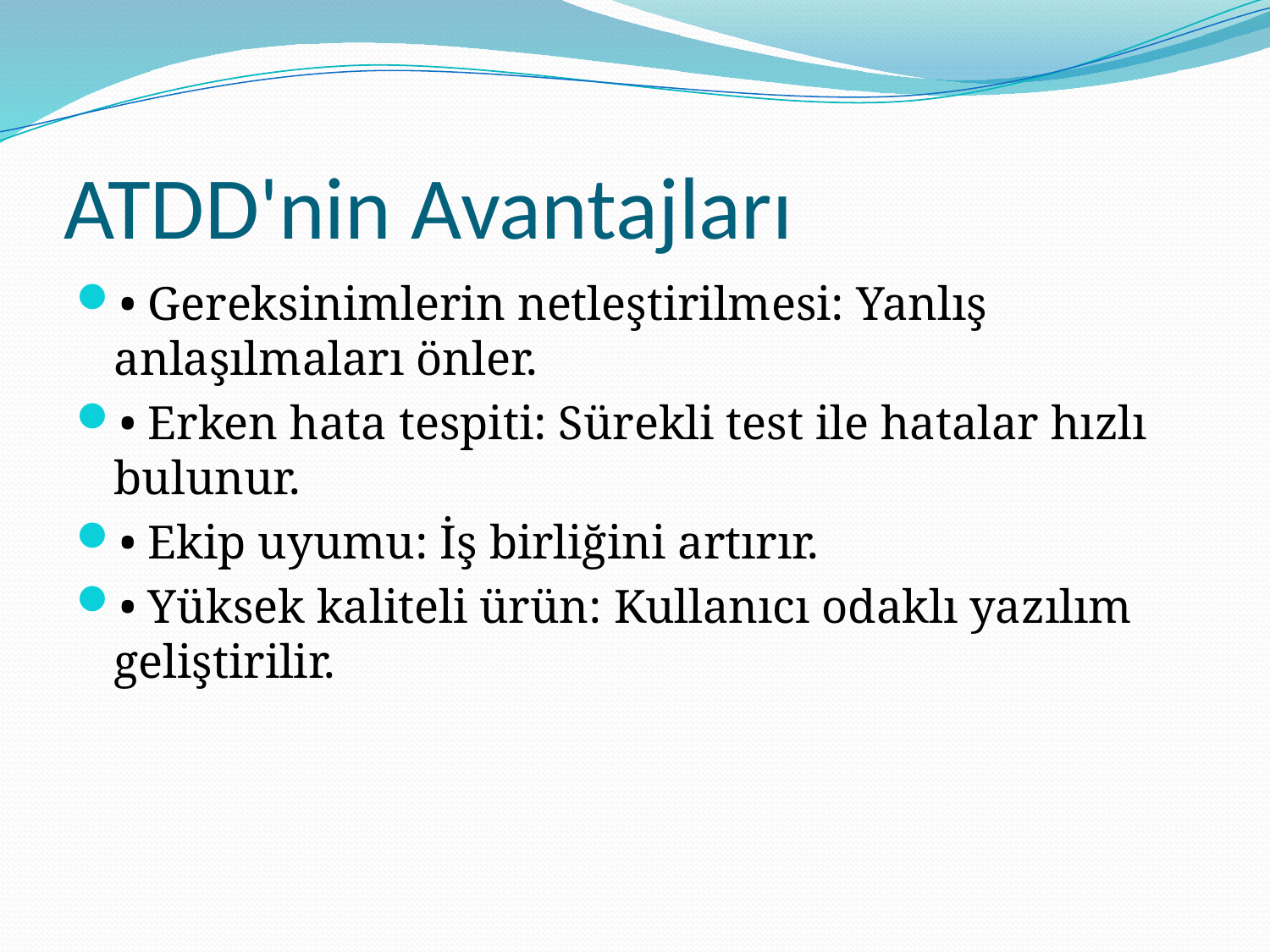

# ATDD'nin Avantajları
• Gereksinimlerin netleştirilmesi: Yanlış anlaşılmaları önler.
• Erken hata tespiti: Sürekli test ile hatalar hızlı bulunur.
• Ekip uyumu: İş birliğini artırır.
• Yüksek kaliteli ürün: Kullanıcı odaklı yazılım geliştirilir.